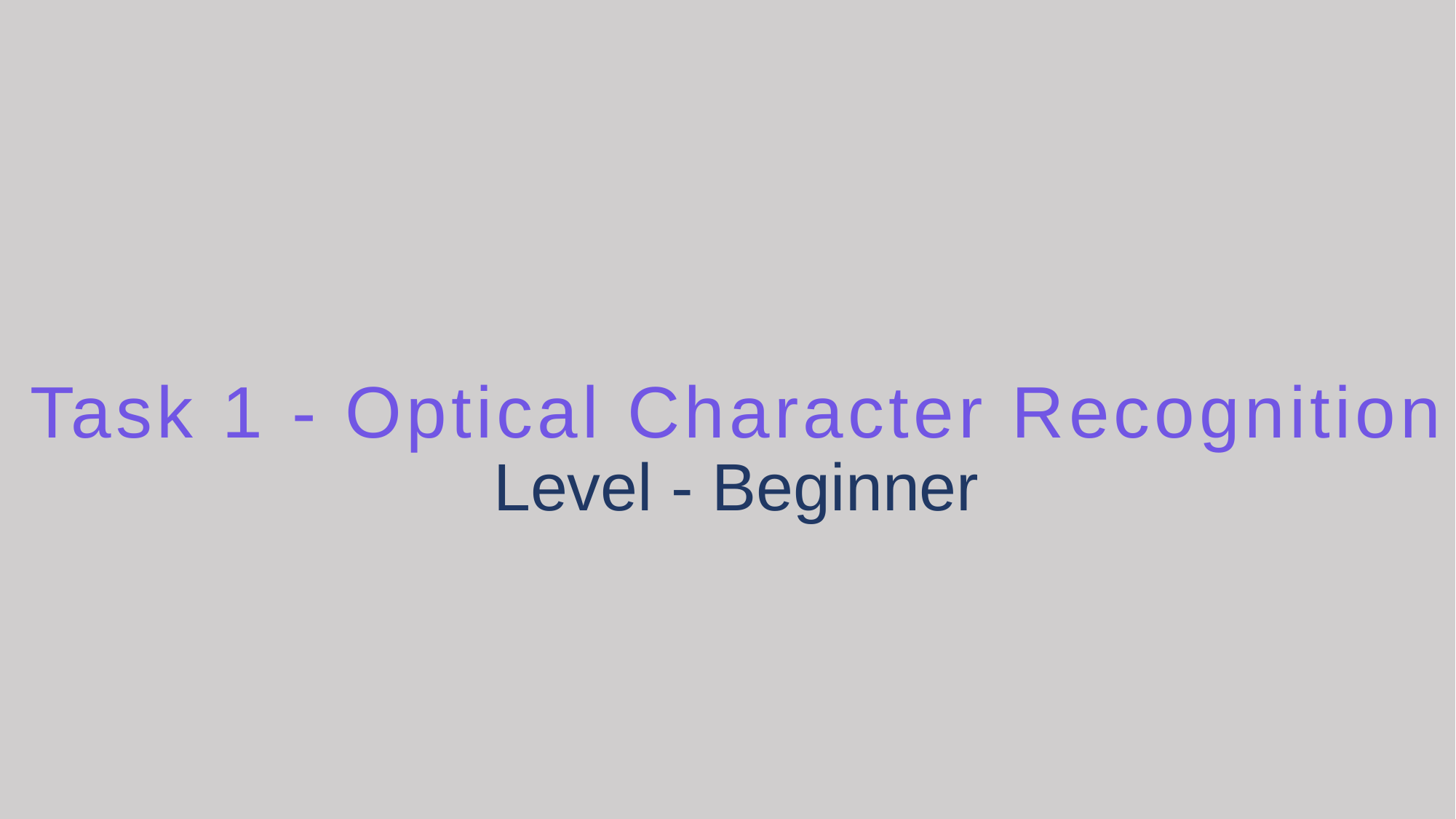

Task 1 - Optical Character Recognition
Level - Beginner